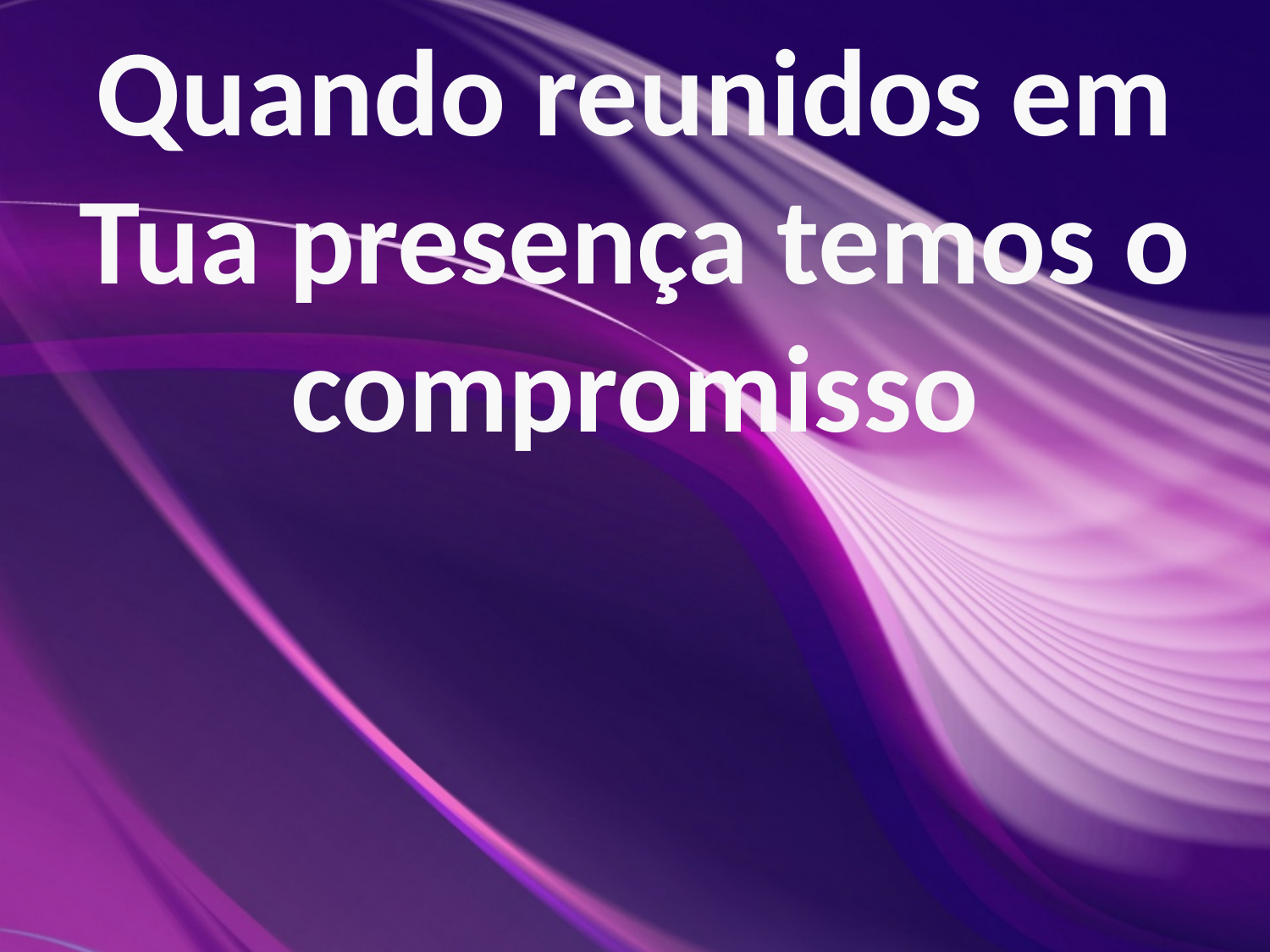

Quando reunidos em Tua presença temos o compromisso